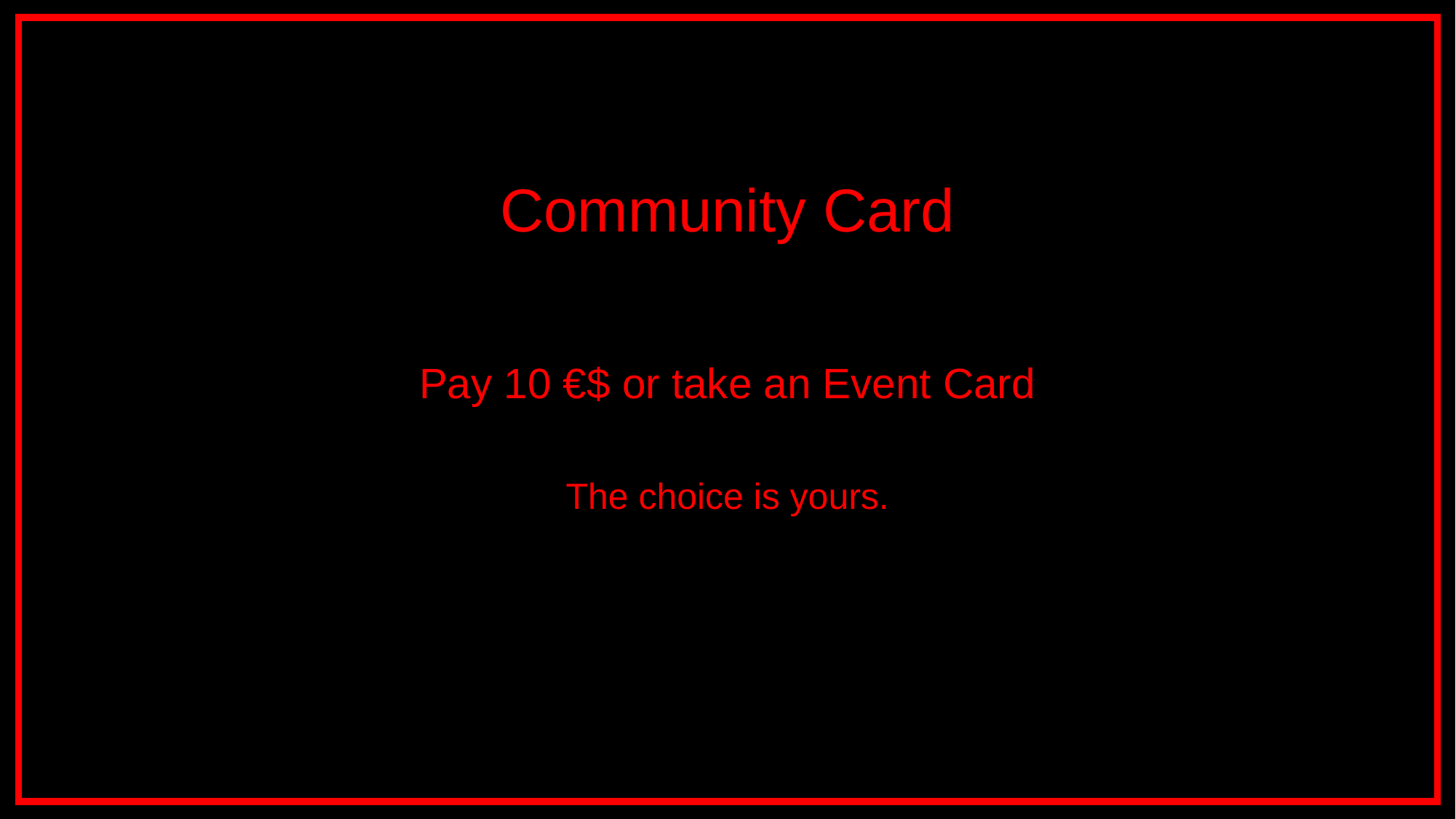

Community Card
Pay 10 €$ or take an Event Card

The choice is yours.